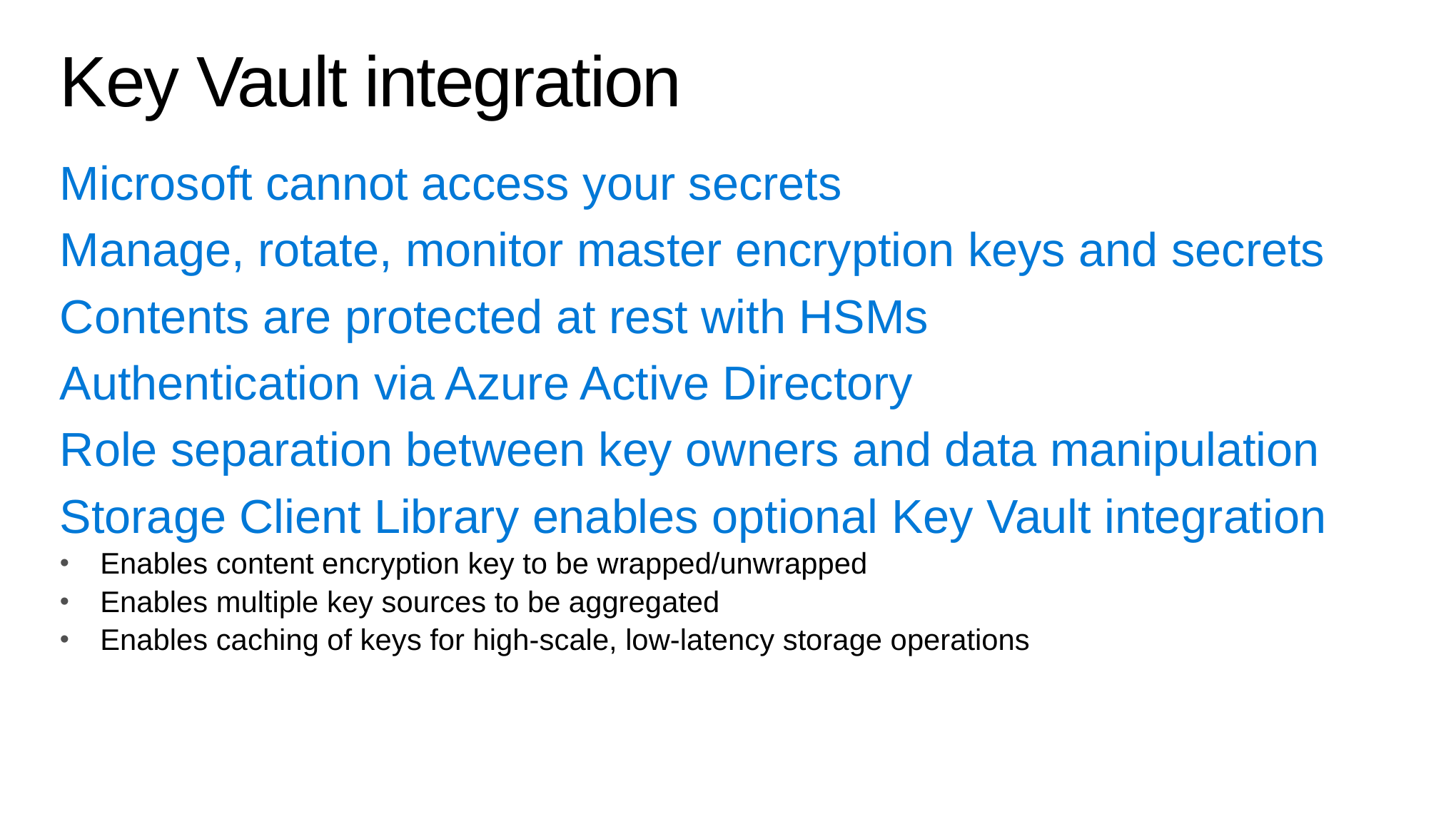

# Key Vault integration
Microsoft cannot access your secrets
Manage, rotate, monitor master encryption keys and secrets
Contents are protected at rest with HSMs
Authentication via Azure Active Directory
Role separation between key owners and data manipulation
Storage Client Library enables optional Key Vault integration
Enables content encryption key to be wrapped/unwrapped
Enables multiple key sources to be aggregated
Enables caching of keys for high-scale, low-latency storage operations